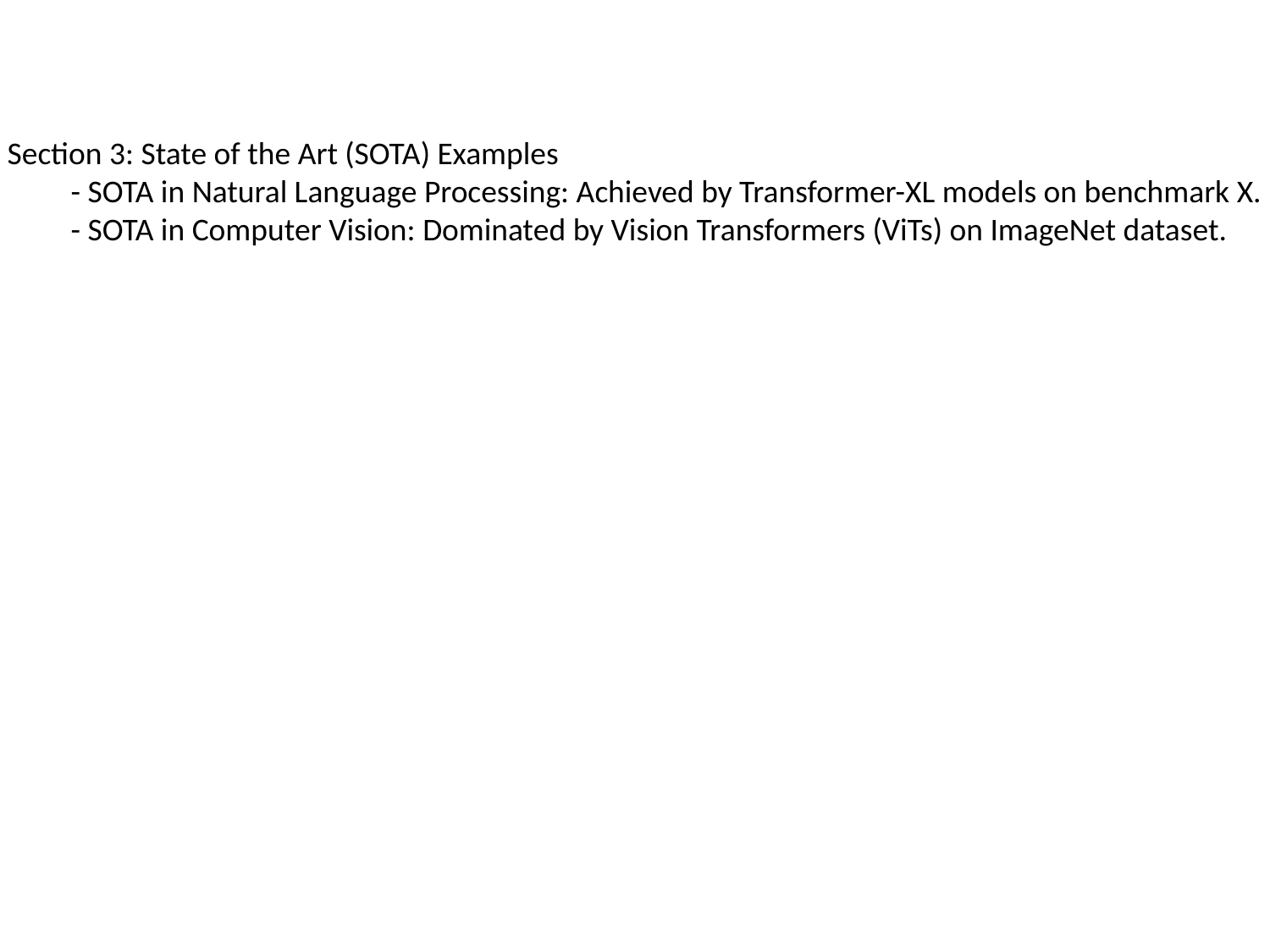

#
Section 3: State of the Art (SOTA) Examples
- SOTA in Natural Language Processing: Achieved by Transformer-XL models on benchmark X.
- SOTA in Computer Vision: Dominated by Vision Transformers (ViTs) on ImageNet dataset.